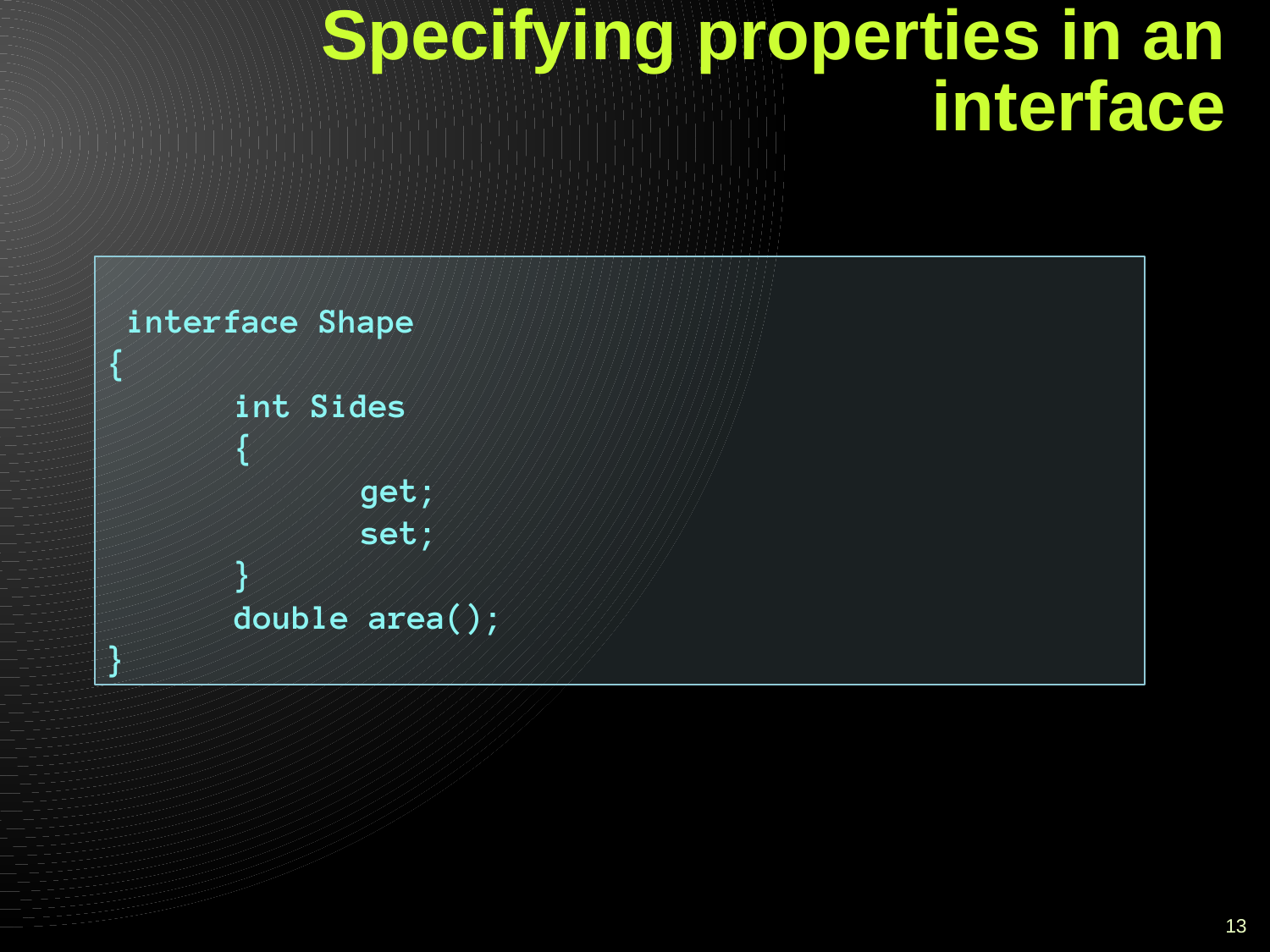

# Specifying properties in an interface

 interface Shape
{
	int Sides
	{
		get;
		set;
	}
	double area();
}
13